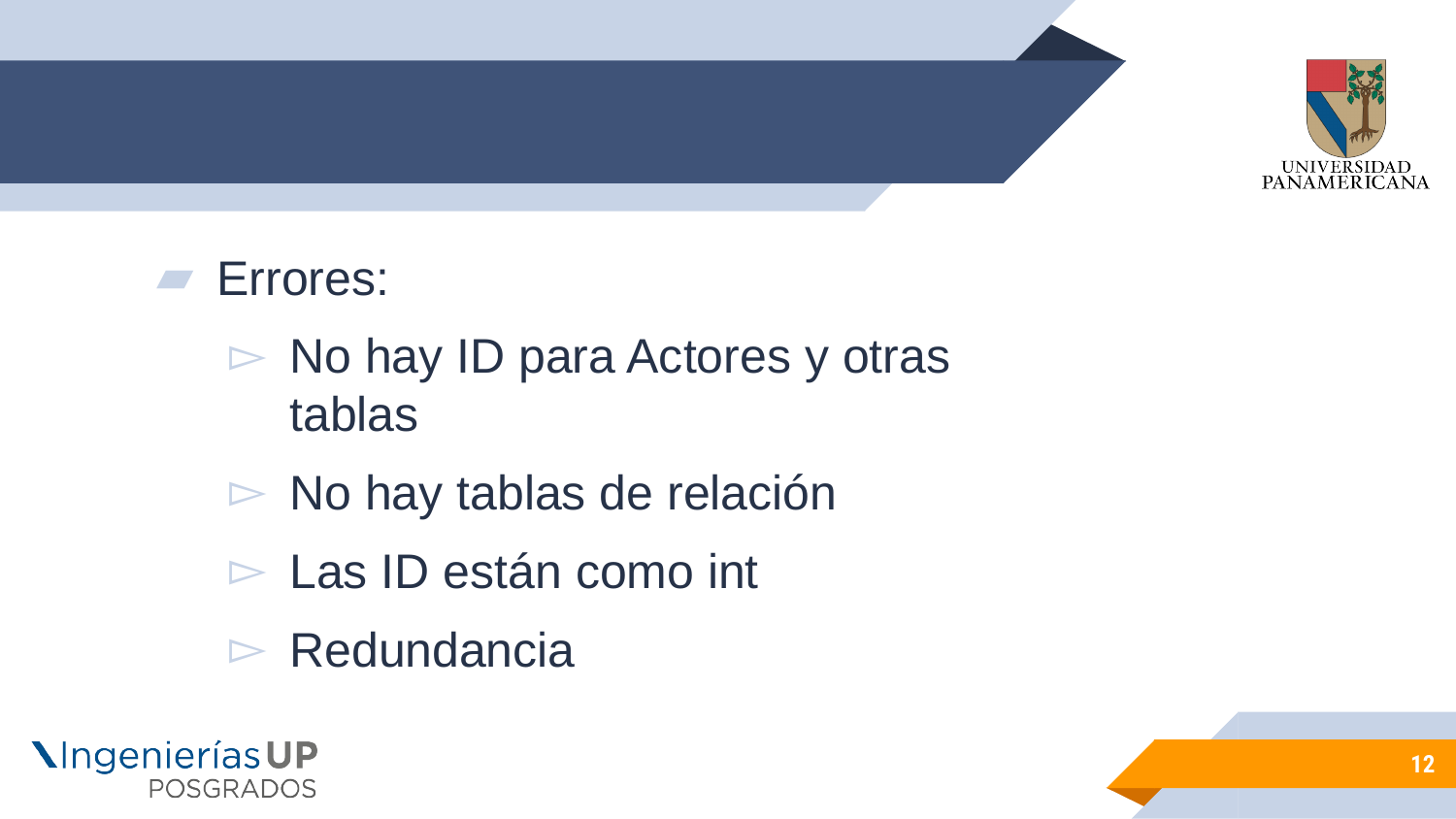

#
Errores:
No hay ID para Actores y otras tablas
No hay tablas de relación
Las ID están como int
Redundancia
12